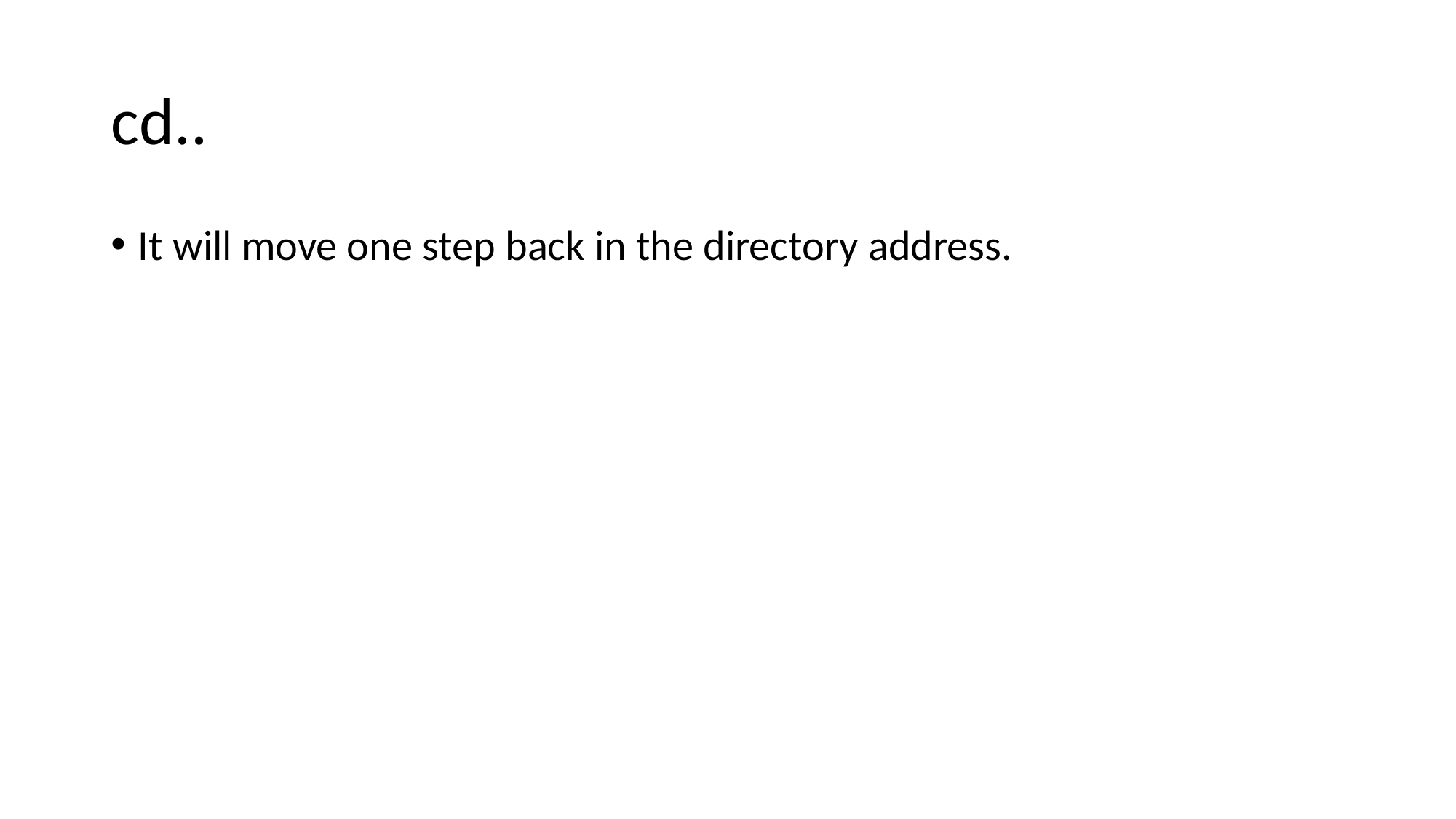

# cd..
It will move one step back in the directory address.